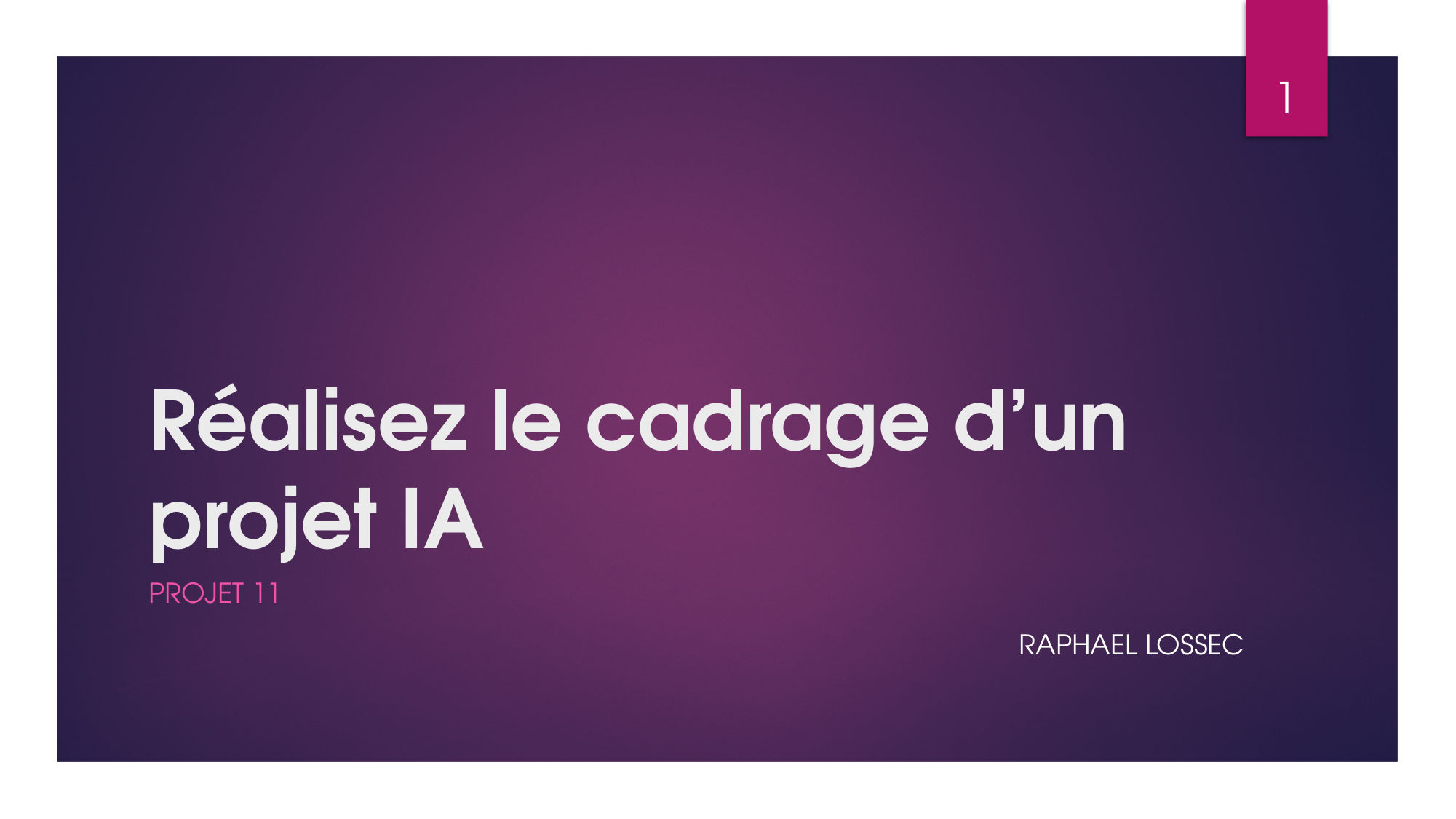

1
# Réalisez le cadrage d’un projet IA
Projet 11
Raphael Lossec